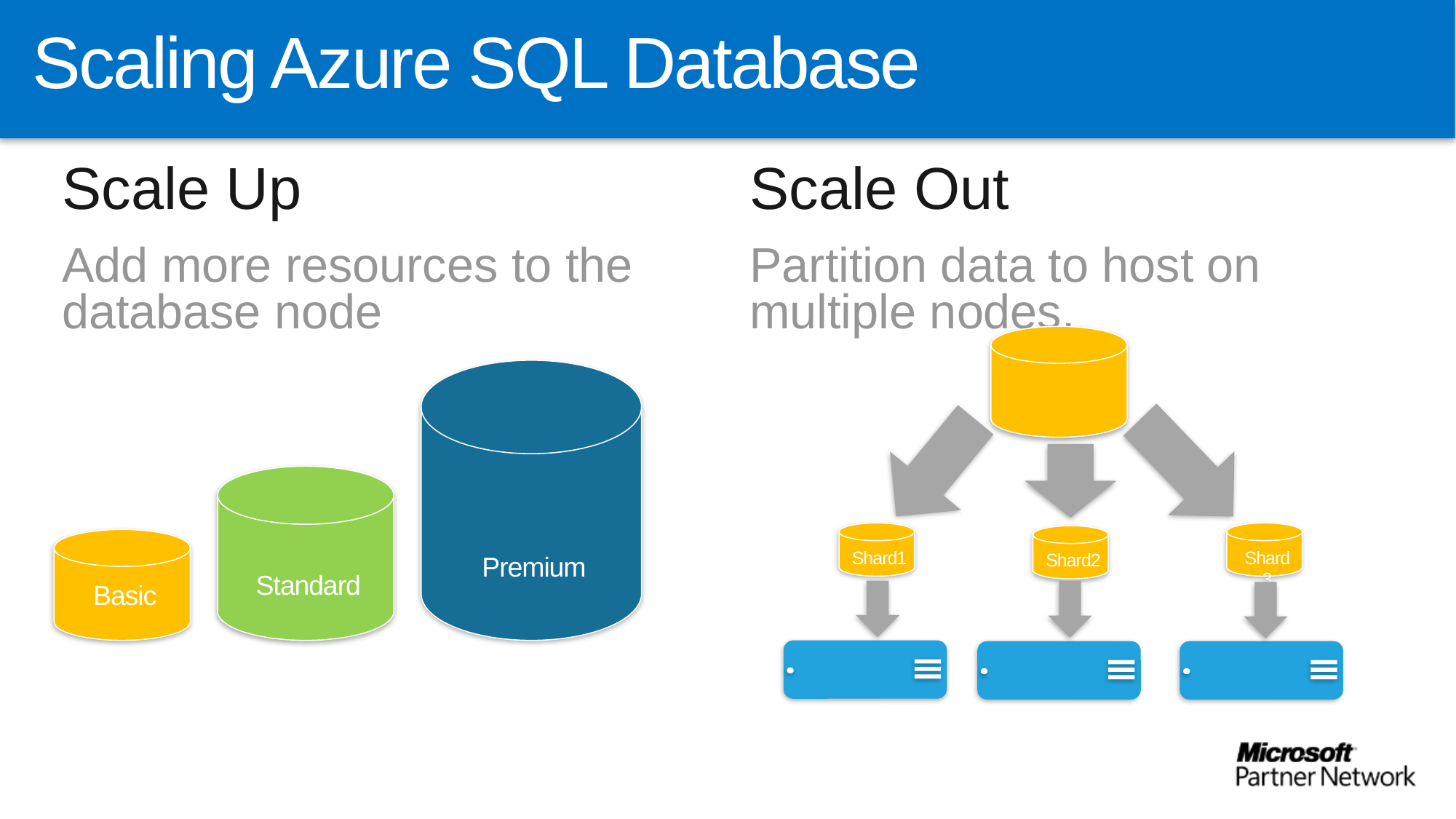

# Scaling Azure SQL Database
Scale Up
Add more resources to the database node
Scale Out
Partition data to host on multiple nodes.

Premium

Standard
Shard1
Shard 3
Shard2
Basic